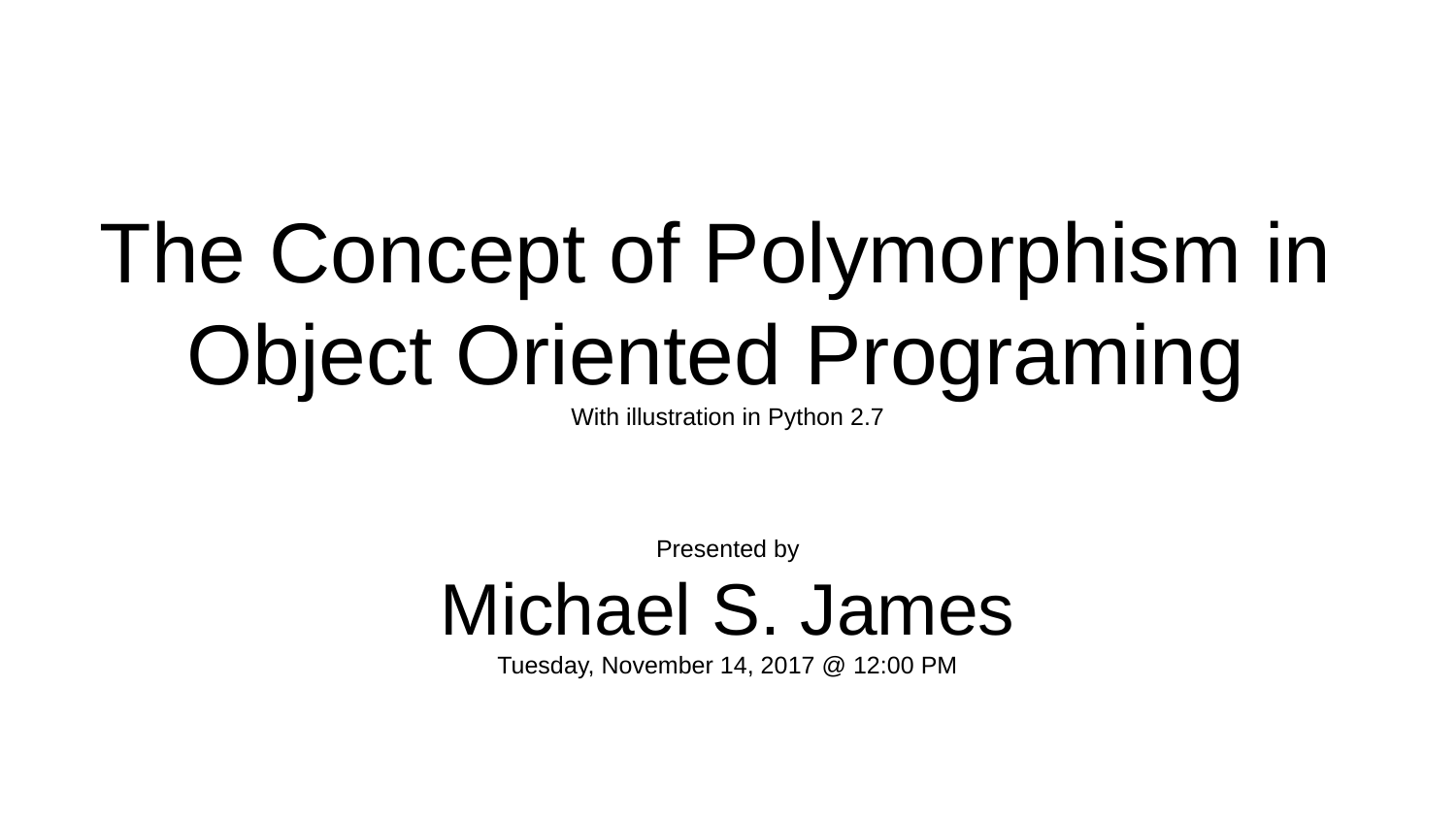

# The Concept of Polymorphism in Object Oriented Programing
With illustration in Python 2.7
Presented by
Michael S. James
Tuesday, November 14, 2017 @ 12:00 PM